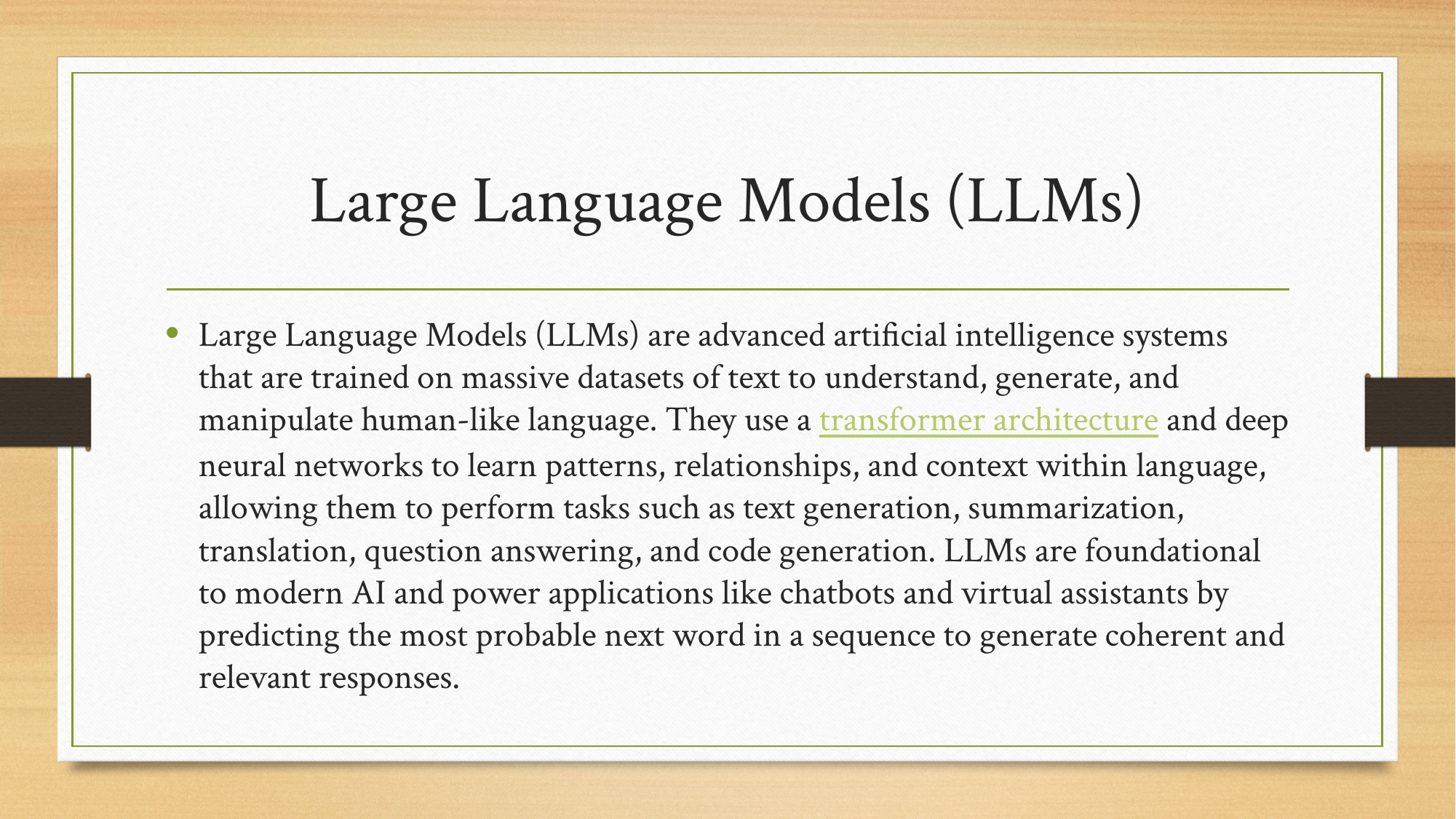

# Large Language Models (LLMs)
Large Language Models (LLMs) are advanced artificial intelligence systems that are trained on massive datasets of text to understand, generate, and manipulate human-like language. They use a transformer architecture and deep neural networks to learn patterns, relationships, and context within language, allowing them to perform tasks such as text generation, summarization, translation, question answering, and code generation. LLMs are foundational to modern AI and power applications like chatbots and virtual assistants by predicting the most probable next word in a sequence to generate coherent and relevant responses.